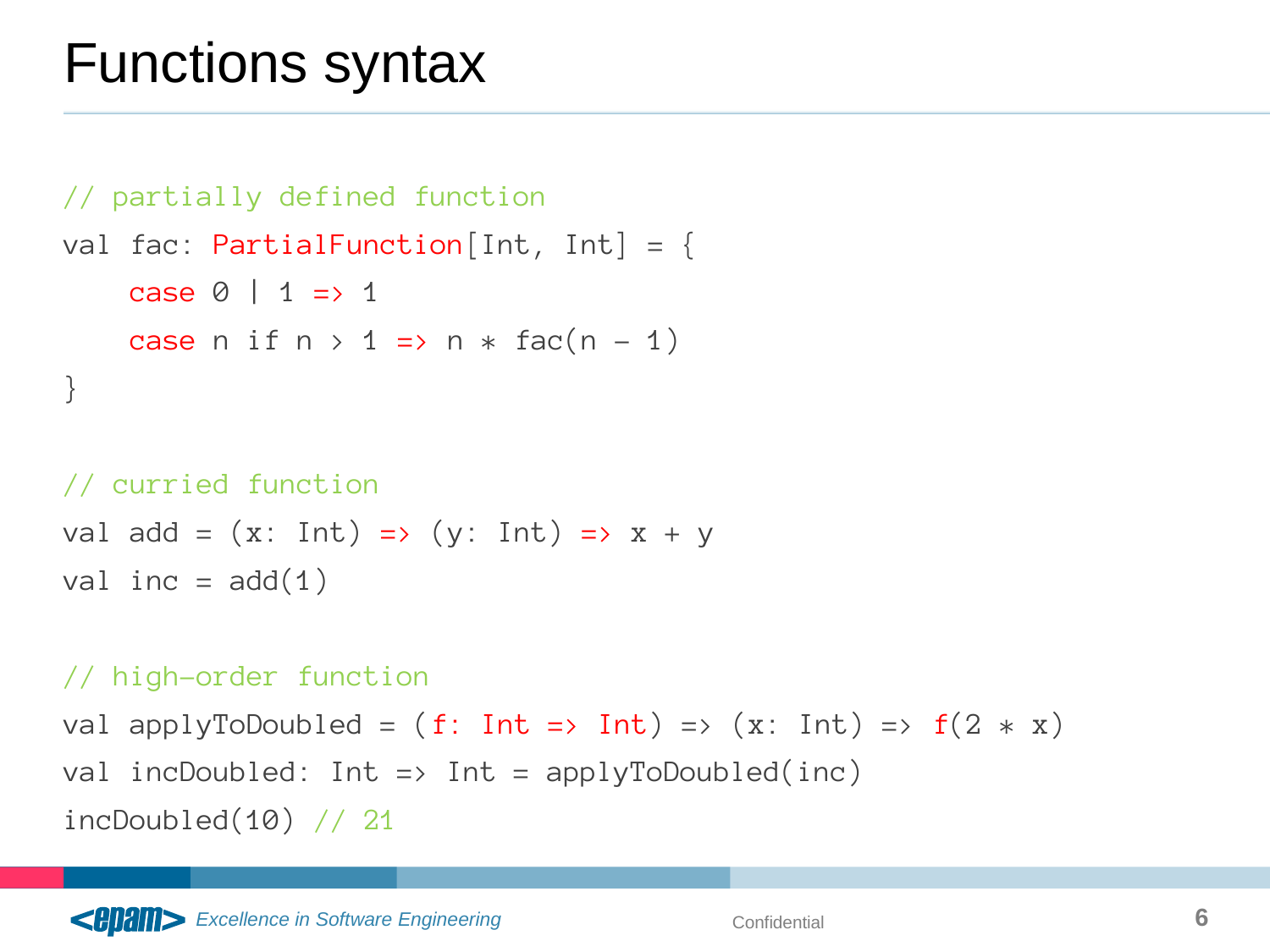

# Functions syntax
// partially defined function
val fac: PartialFunction[Int, Int] = {
    case 0 | 1 => 1
    case n if n > 1 => n * fac(n - 1)
}

// curried function
val add = (x: Int) => (y: Int) => x + y
val inc = add(1)

// high-order function
val applyToDoubled = (f: Int => Int) => (x: Int) => f(2 * x)
val incDoubled: Int => Int = applyToDoubled(inc)
incDoubled(10) // 21
6
Confidential